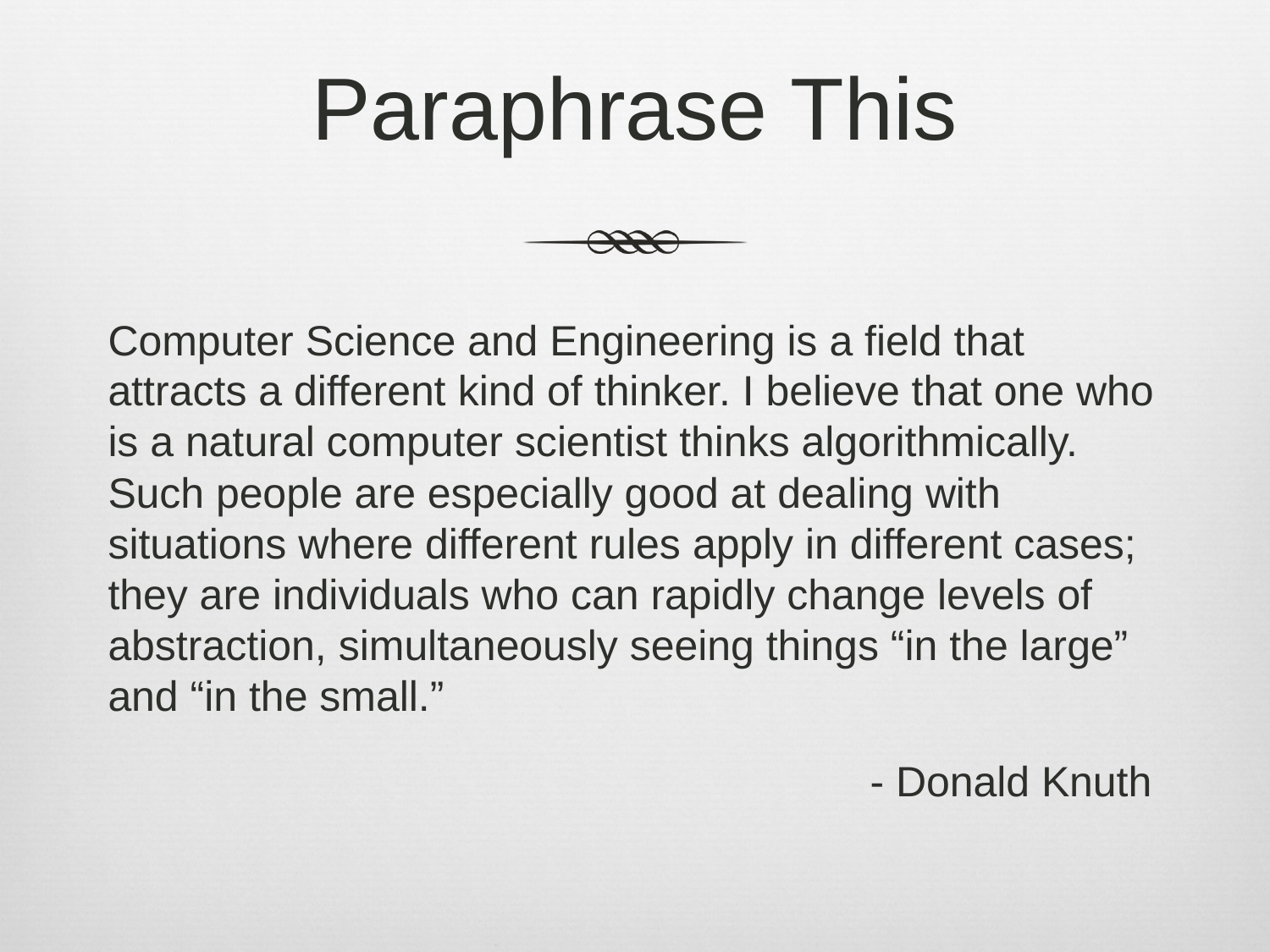

# Paraphrase This
Computer Science and Engineering is a field that attracts a different kind of thinker. I believe that one who is a natural computer scientist thinks algorithmically. Such people are especially good at dealing with situations where different rules apply in different cases; they are individuals who can rapidly change levels of abstraction, simultaneously seeing things “in the large” and “in the small.”
						- Donald Knuth